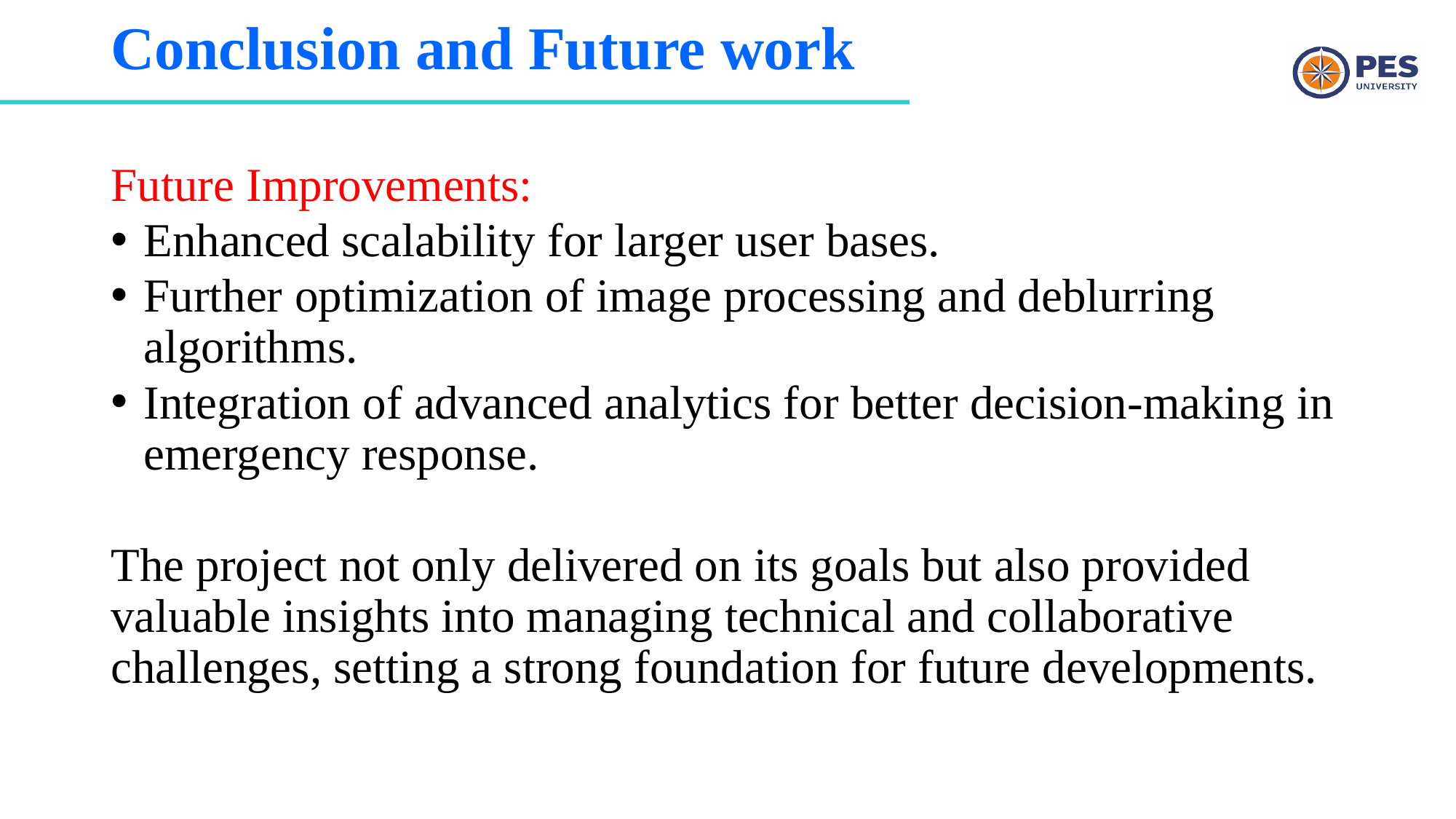

# Conclusion and Future work
Future Improvements:
Enhanced scalability for larger user bases.
Further optimization of image processing and deblurring algorithms.
Integration of advanced analytics for better decision-making in emergency response.

The project not only delivered on its goals but also provided valuable insights into managing technical and collaborative challenges, setting a strong foundation for future developments.